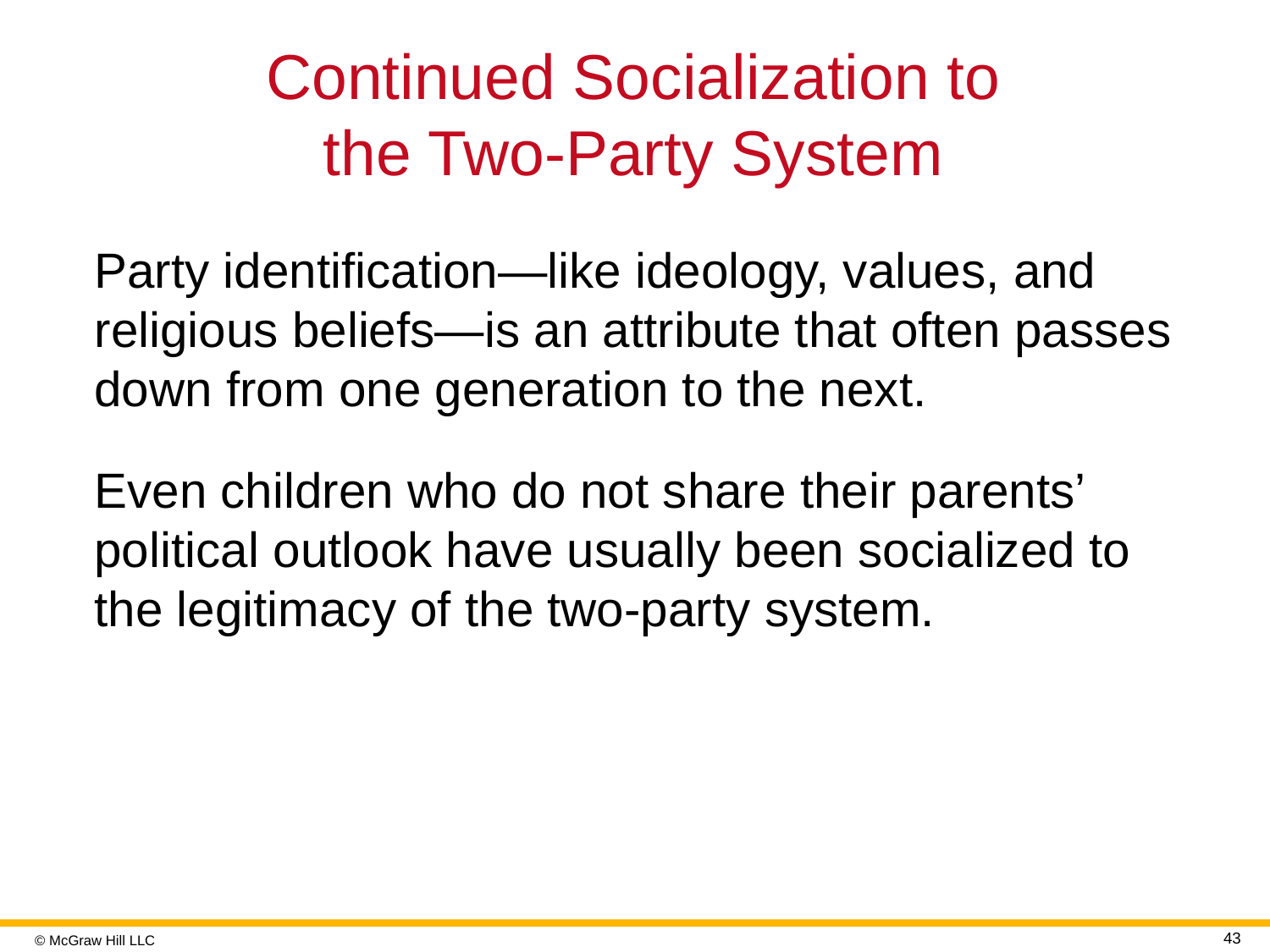

# Continued Socialization to the Two-Party System
Party identification—like ideology, values, and religious beliefs—is an attribute that often passes down from one generation to the next.
Even children who do not share their parents’ political outlook have usually been socialized to the legitimacy of the two-party system.
43